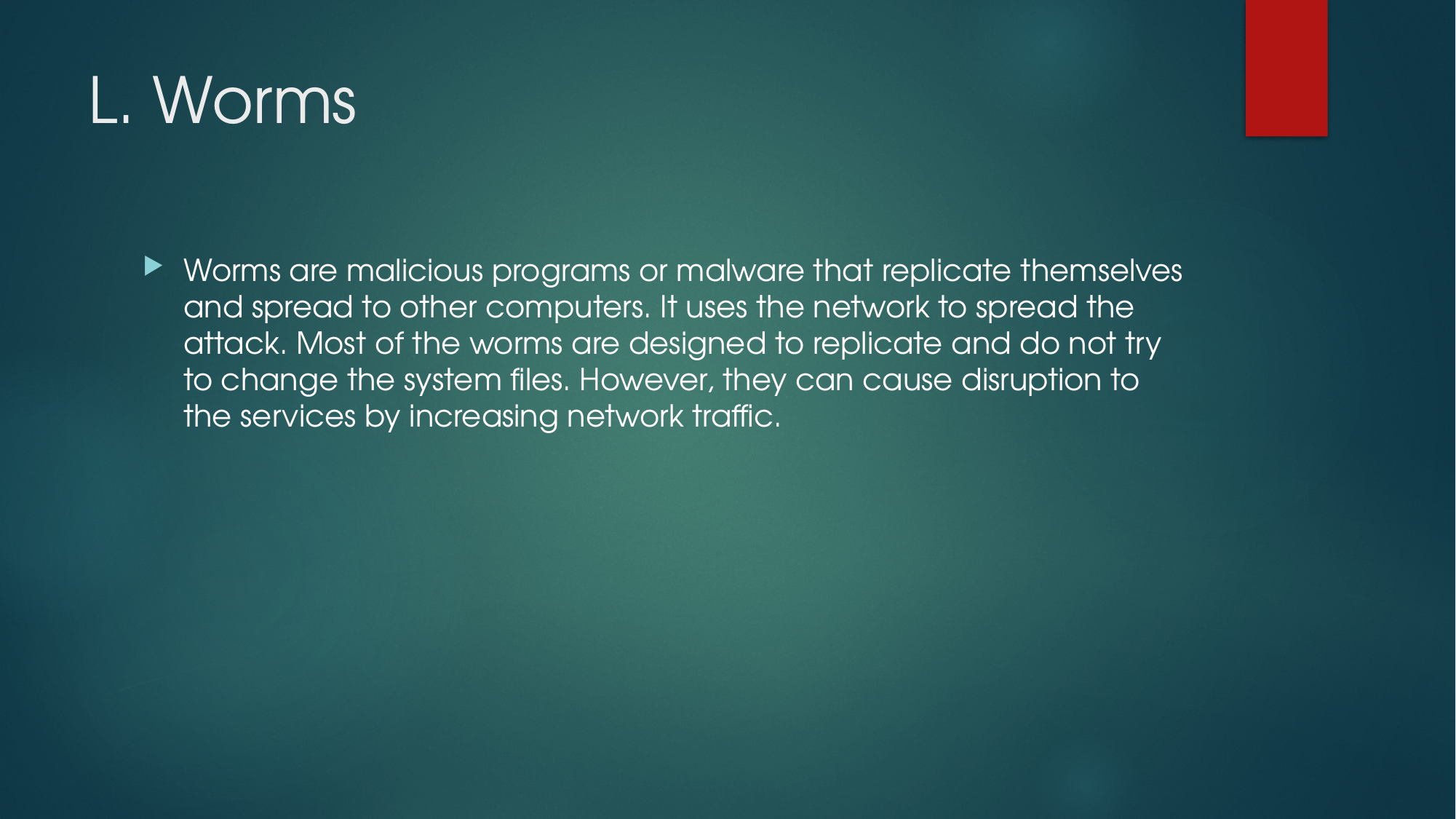

# L. Worms
Worms are malicious programs or malware that replicate themselves and spread to other computers. It uses the network to spread the attack. Most of the worms are designed to replicate and do not try to change the system files. However, they can cause disruption to the services by increasing network traffic.